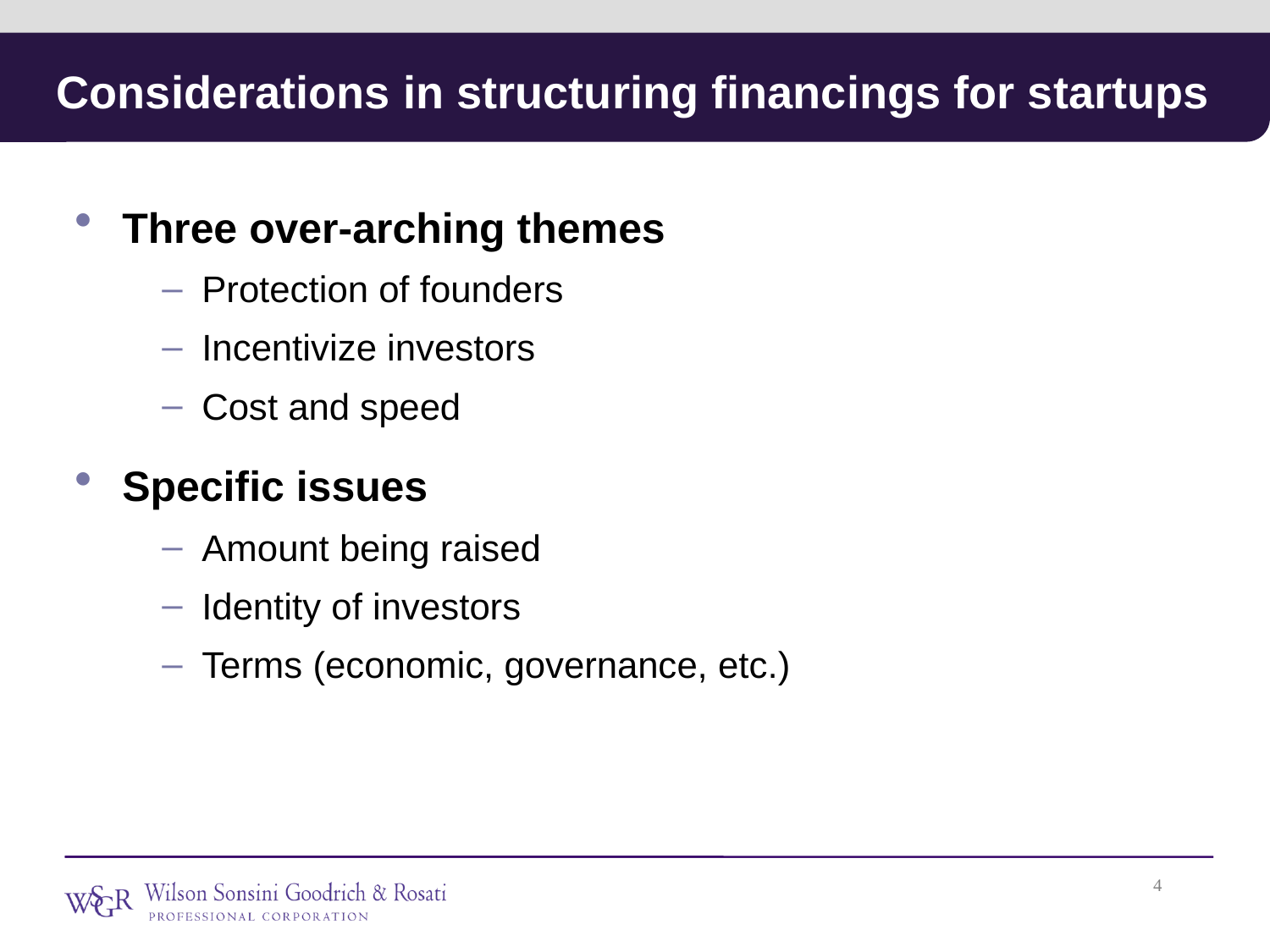

# Considerations in structuring financings for startups
Three over-arching themes
Protection of founders
Incentivize investors
Cost and speed
Specific issues
Amount being raised
Identity of investors
Terms (economic, governance, etc.)

4